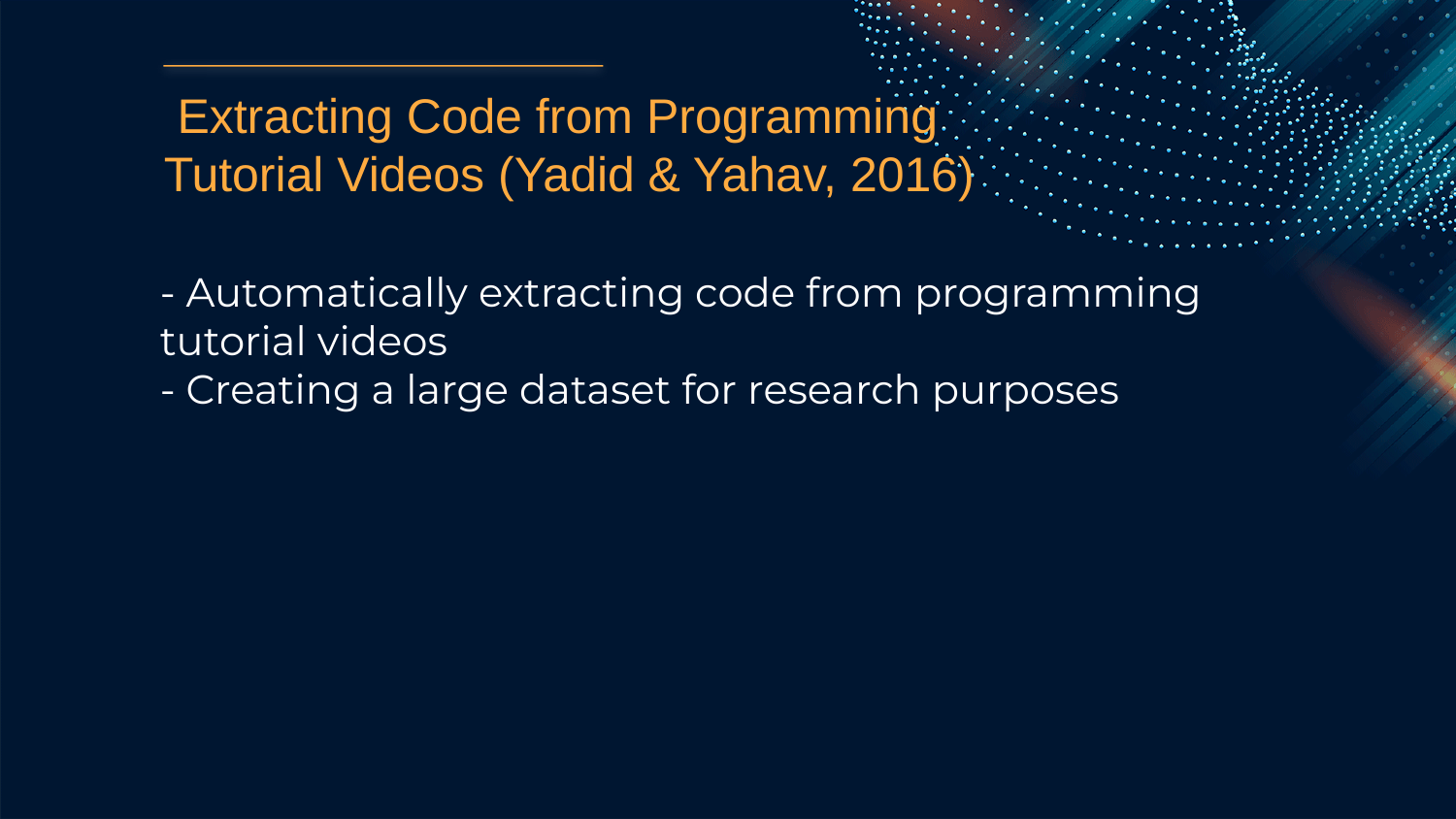

Extracting Code from Programming Tutorial Videos (Yadid & Yahav, 2016)

- Automatically extracting code from programming tutorial videos
- Creating a large dataset for research purposes